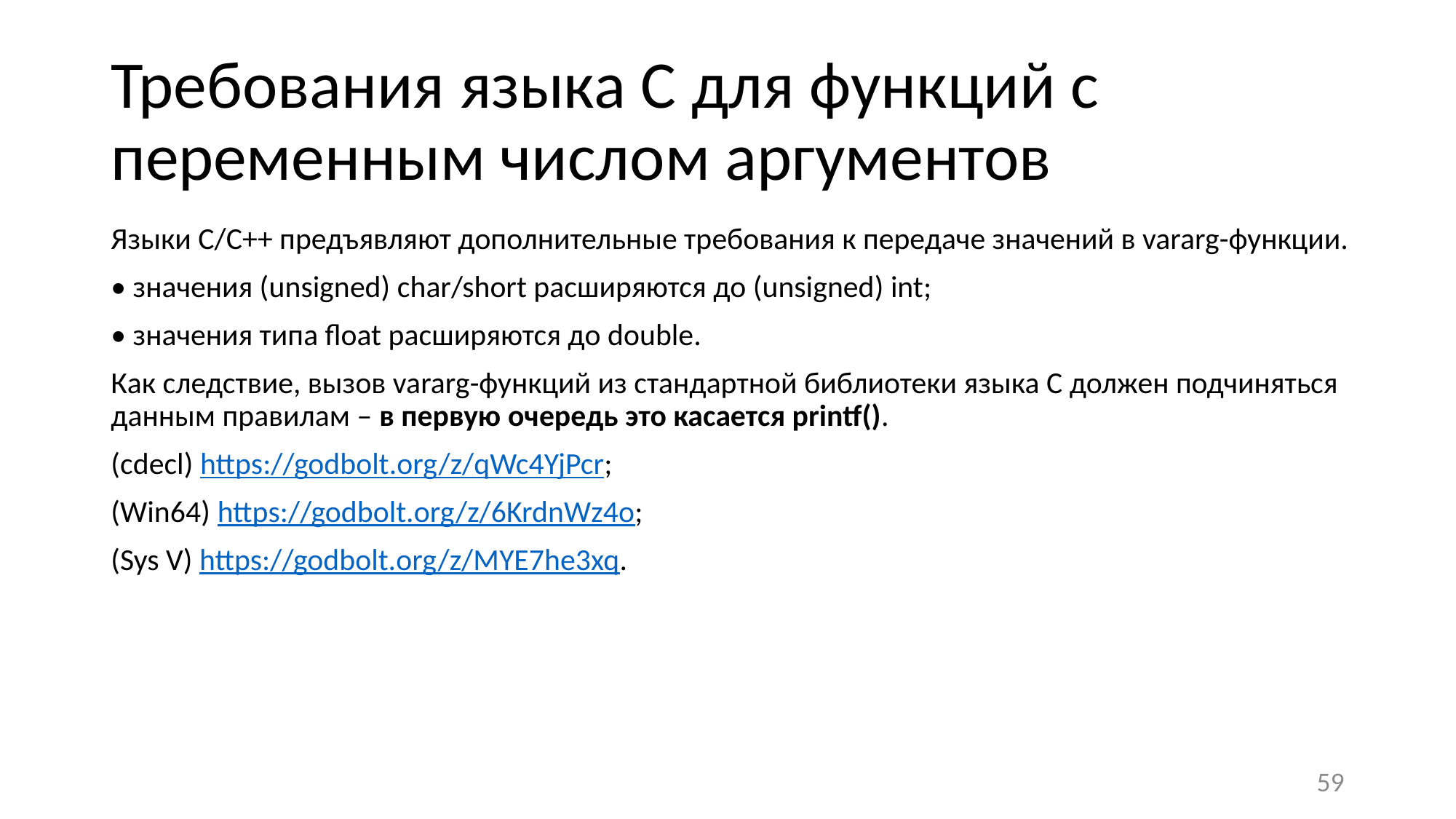

# Требования языка С для функций с переменным числом аргументов
Языки C/C++ предъявляют дополнительные требования к передаче значений в vararg-функции.
• значения (unsigned) char/short расширяются до (unsigned) int;
• значения типа float расширяются до double.
Как следствие, вызов vararg-функций из стандартной библиотеки языка C должен подчиняться данным правилам – в первую очередь это касается printf().
(cdecl) https://godbolt.org/z/qWc4YjPcr;
(Win64) https://godbolt.org/z/6KrdnWz4o;
(Sys V) https://godbolt.org/z/MYE7he3xq.

59